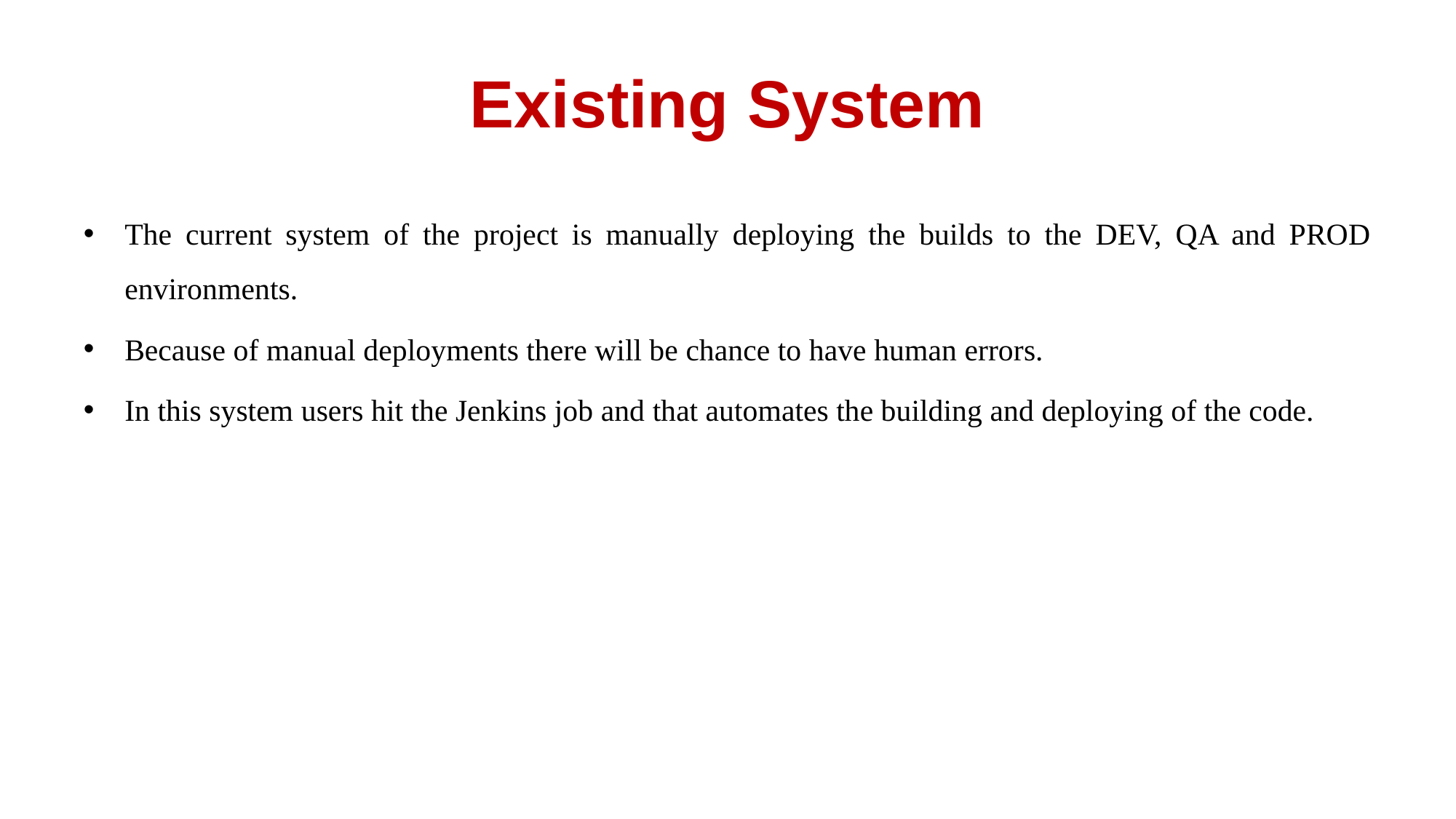

# Existing System
The current system of the project is manually deploying the builds to the DEV, QA and PROD environments.
Because of manual deployments there will be chance to have human errors.
In this system users hit the Jenkins job and that automates the building and deploying of the code.